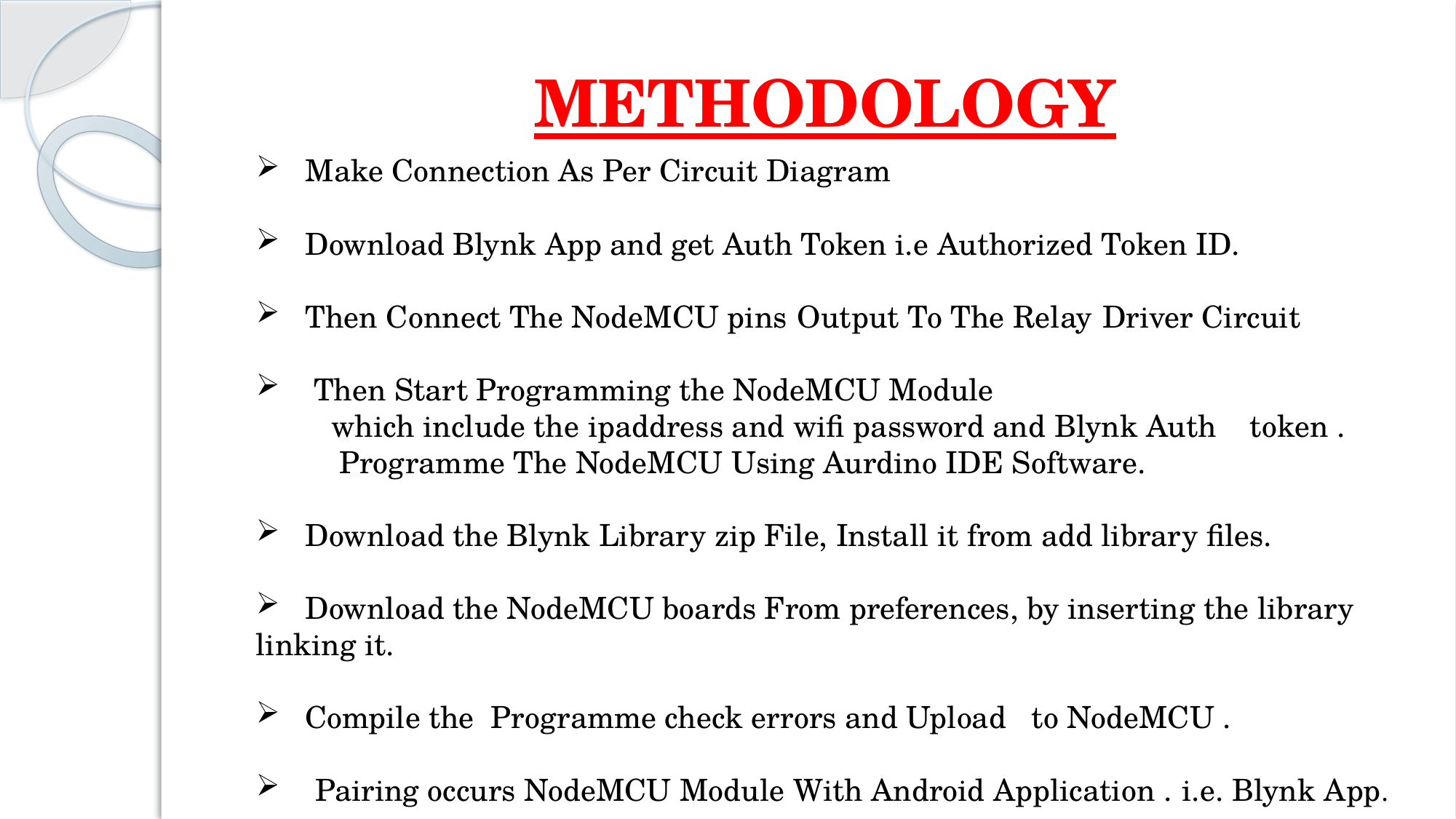

# METHODOLOGY
   Make Connection As Per Circuit Diagram

   Download Blynk App and get Auth Token i.e Authorized Token ID.

   Then Connect The NodeMCU pins Output To The Relay Driver Circuit

    Then Start Programming the NodeMCU Module
         which include the ipaddress and wifi password and Blynk Auth    token .
          Programme The NodeMCU Using Aurdino IDE Software.

   Download the Blynk Library zip File, Install it from add library files.

   Download the NodeMCU boards From preferences, by inserting the library   linking it.

   Compile the  Programme check errors and Upload   to NodeMCU .

    Pairing occurs NodeMCU Module With Android Application . i.e. Blynk App.